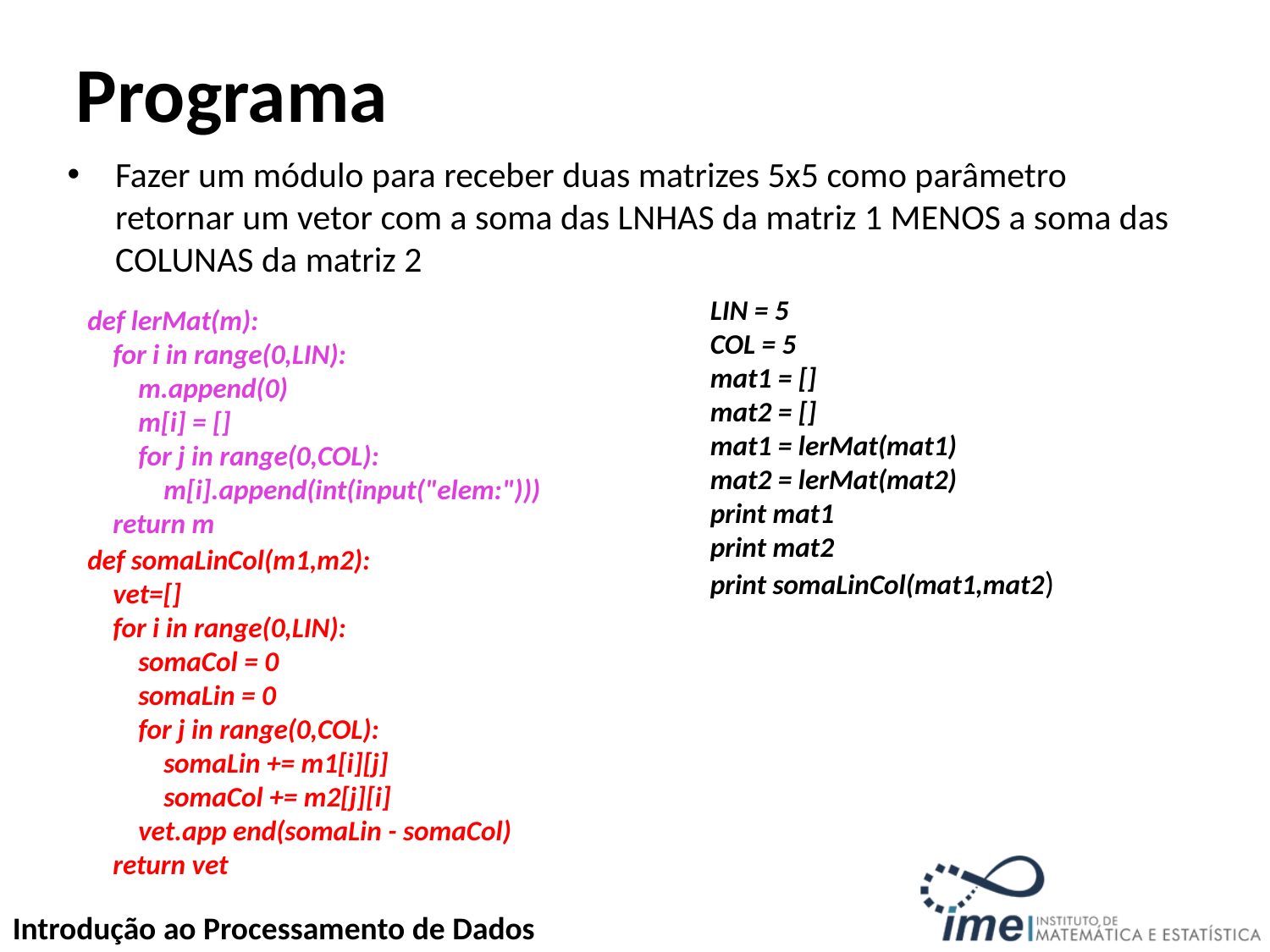

# Programa
Fazer um módulo para receber duas matrizes 5x5 como parâmetro retornar um vetor com a soma das LNHAS da matriz 1 MENOS a soma das COLUNAS da matriz 2

LIN = 5
COL = 5
mat1 = []
mat2 = []
mat1 = lerMat(mat1)
mat2 = lerMat(mat2)
print mat1
print mat2
print somaLinCol(mat1,mat2)

def lerMat(m):
    for i in range(0,LIN):
        m.append(0)
        m[i] = []
        for j in range(0,COL):
            m[i].append(int(input("elem:")))
    return m

def somaLinCol(m1,m2):
    vet=[]
    for i in range(0,LIN):
        somaCol = 0
        somaLin = 0
        for j in range(0,COL):
            somaLin += m1[i][j]
            somaCol += m2[j][i]
        vet.app end(somaLin - somaCol)
    return vet